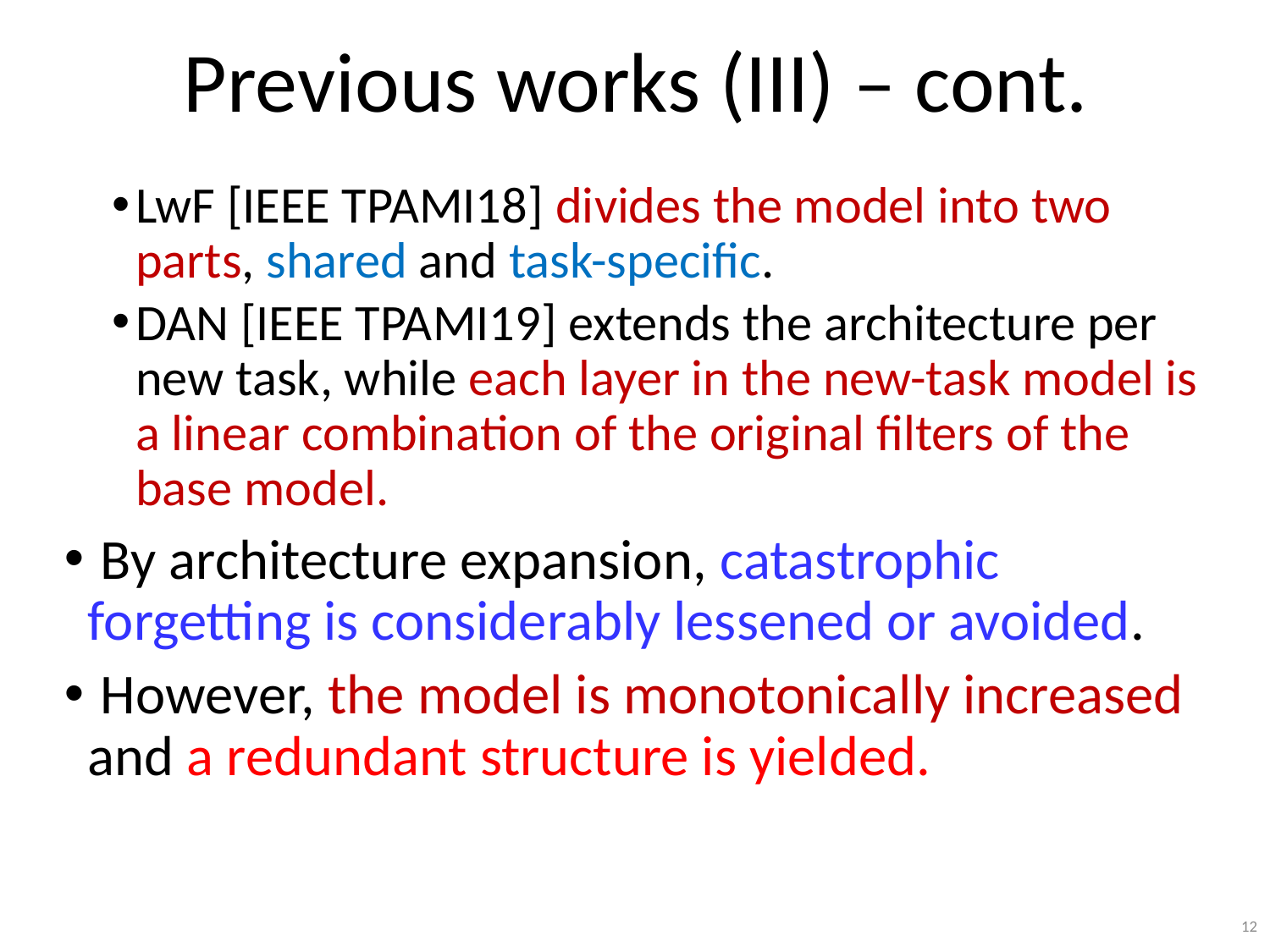

# Previous works (III) – cont.
LwF [IEEE TPAMI18] divides the model into two parts, shared and task-specific.
DAN [IEEE TPAMI19] extends the architecture per new task, while each layer in the new-task model is a linear combination of the original filters of the base model.
 By architecture expansion, catastrophic forgetting is considerably lessened or avoided.
 However, the model is monotonically increased and a redundant structure is yielded.
12